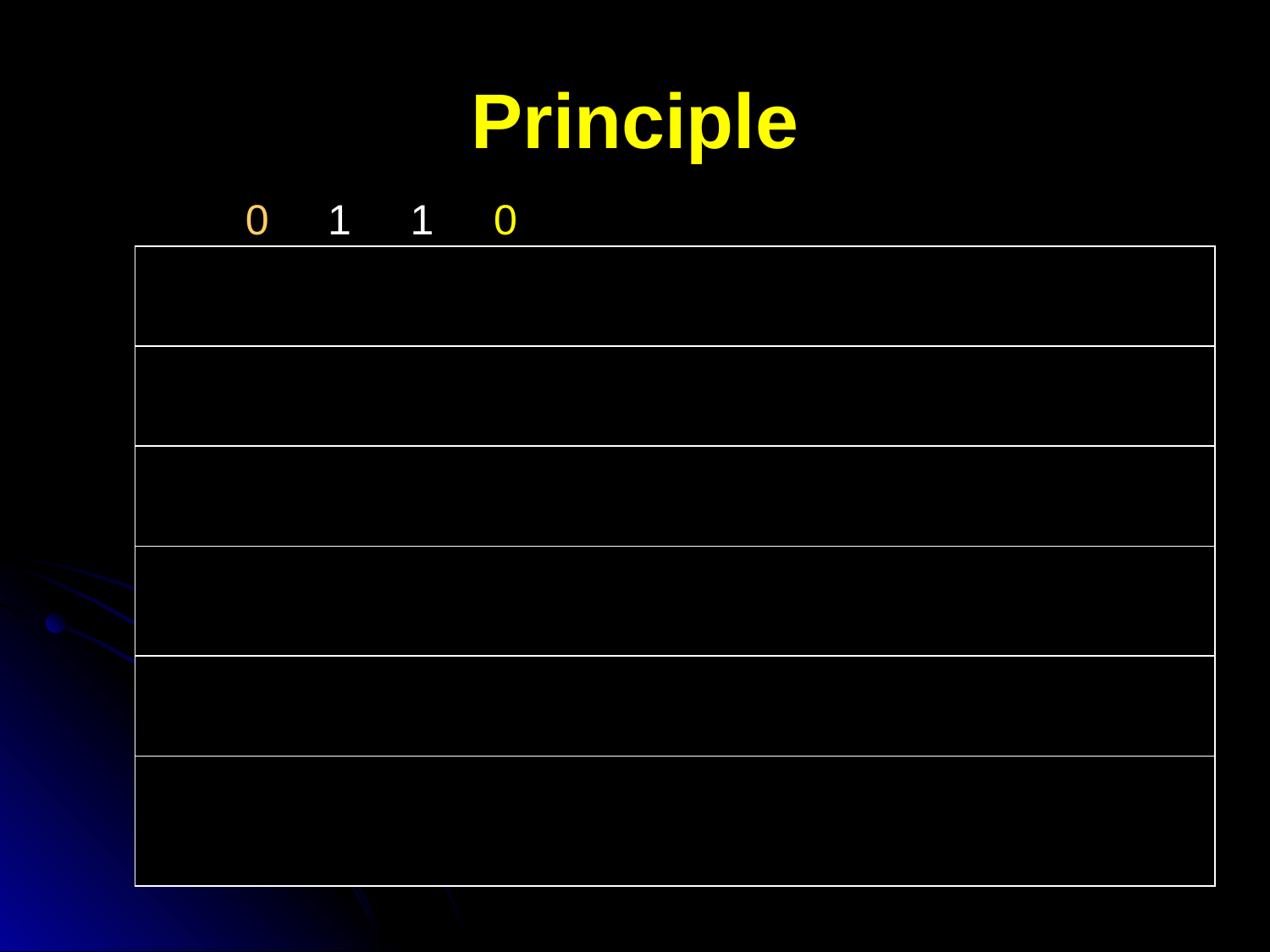

# Principle
0     1     1     0

0     1     2     1     0

0     1     3     3     1     0

0     1     4     6     4     1     0

0     1     5    10   10    5     1     0

0     1     6    15   20   15    6     1     0

0     1     7    21   35   35   21    7     1     0